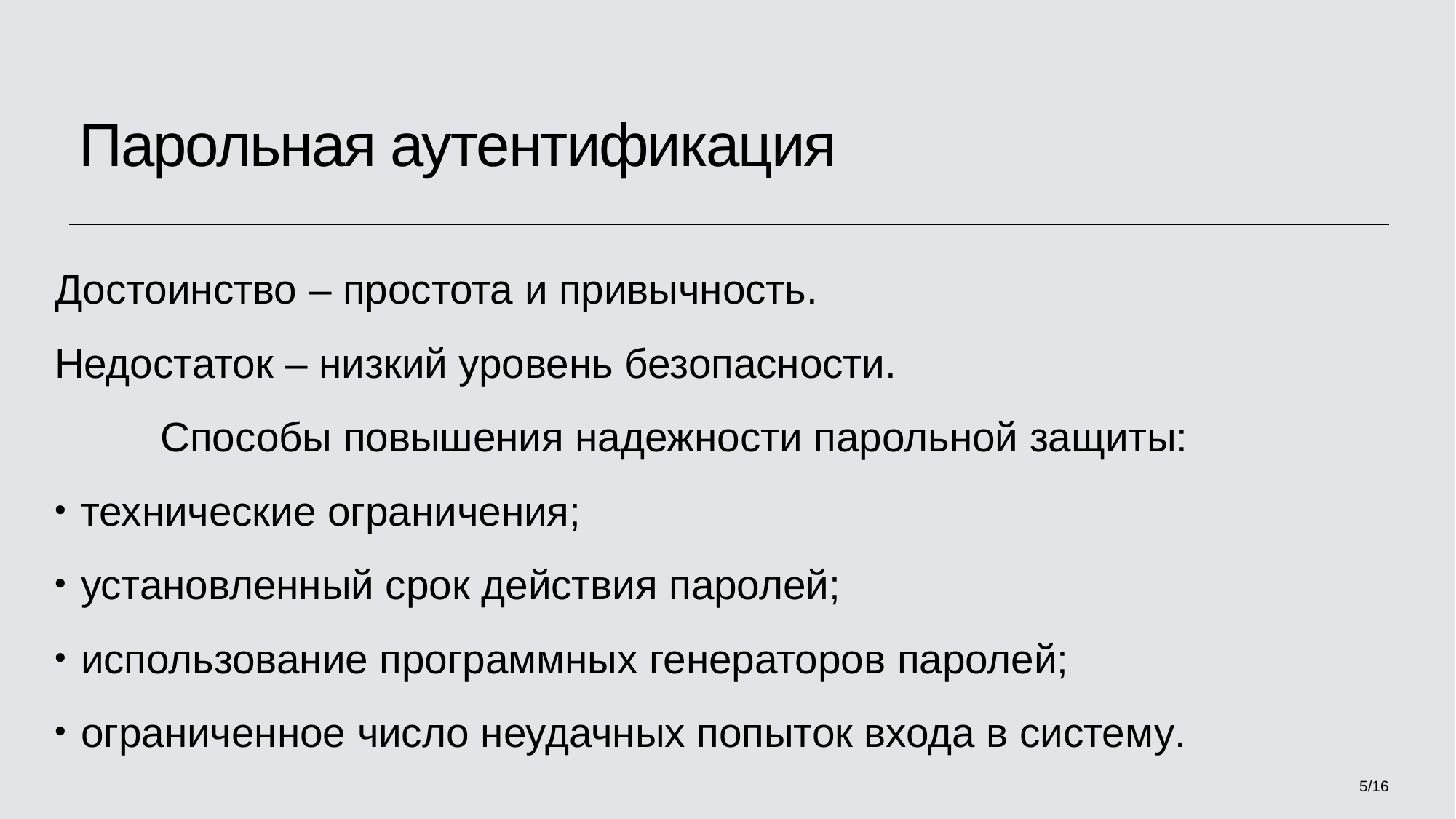

# Парольная аутентификация
Достоинство – простота и привычность.
Недостаток – низкий уровень безопасности.
	Способы повышения надежности парольной защиты:
технические ограничения;
установленный срок действия паролей;
использование программных генераторов паролей;
ограниченное число неудачных попыток входа в систему.
5/16